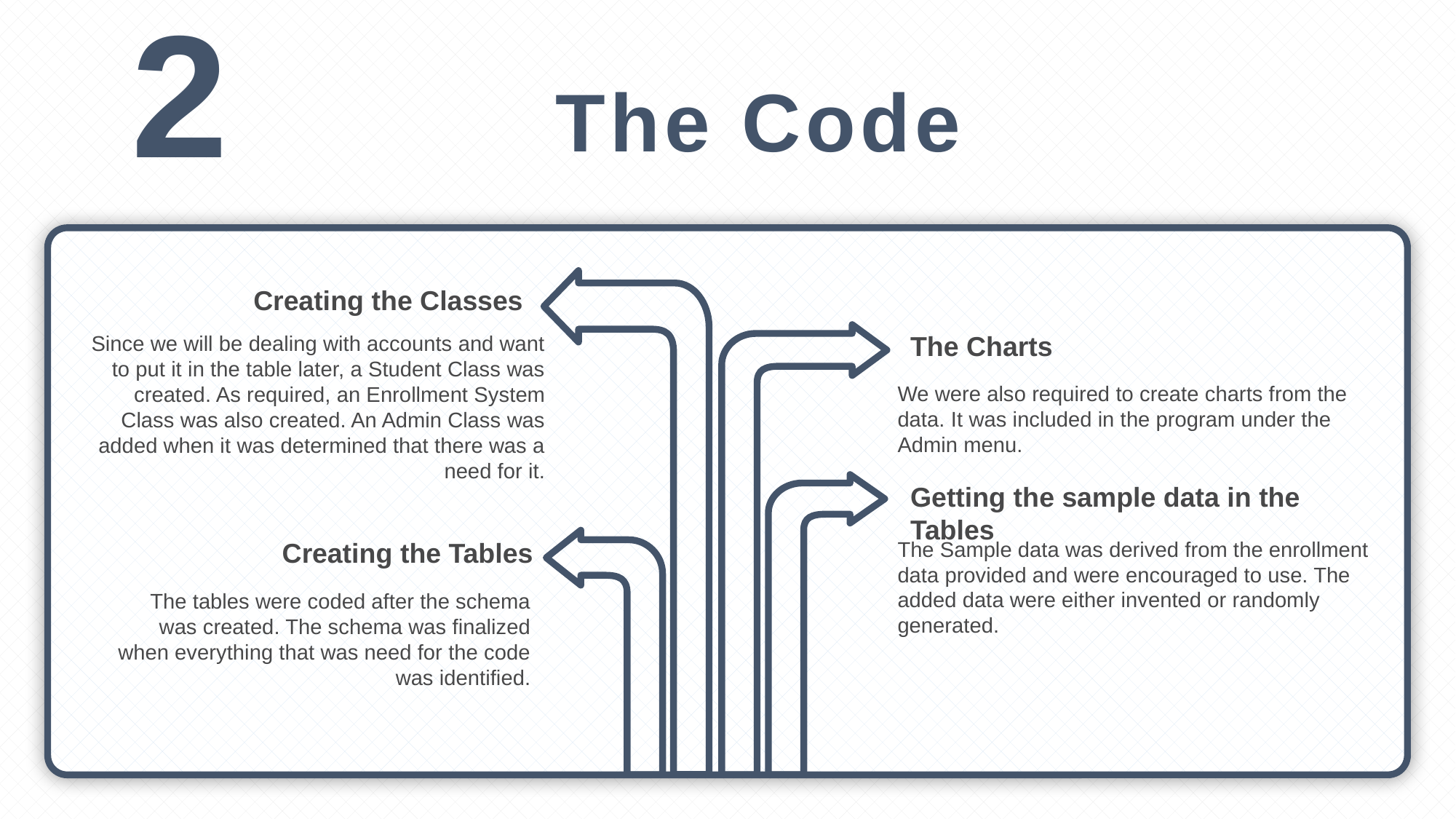

2
The Code

Creating the Classes
The Charts
Since we will be dealing with accounts and want to put it in the table later, a Student Class was created. As required, an Enrollment System Class was also created. An Admin Class was added when it was determined that there was a need for it.

We were also required to create charts from the data. It was included in the program under the Admin menu.

Getting the sample data in the Tables

Creating the Tables
The Sample data was derived from the enrollment data provided and were encouraged to use. The added data were either invented or randomly generated.
The tables were coded after the schema was created. The schema was finalized when everything that was need for the code was identified.